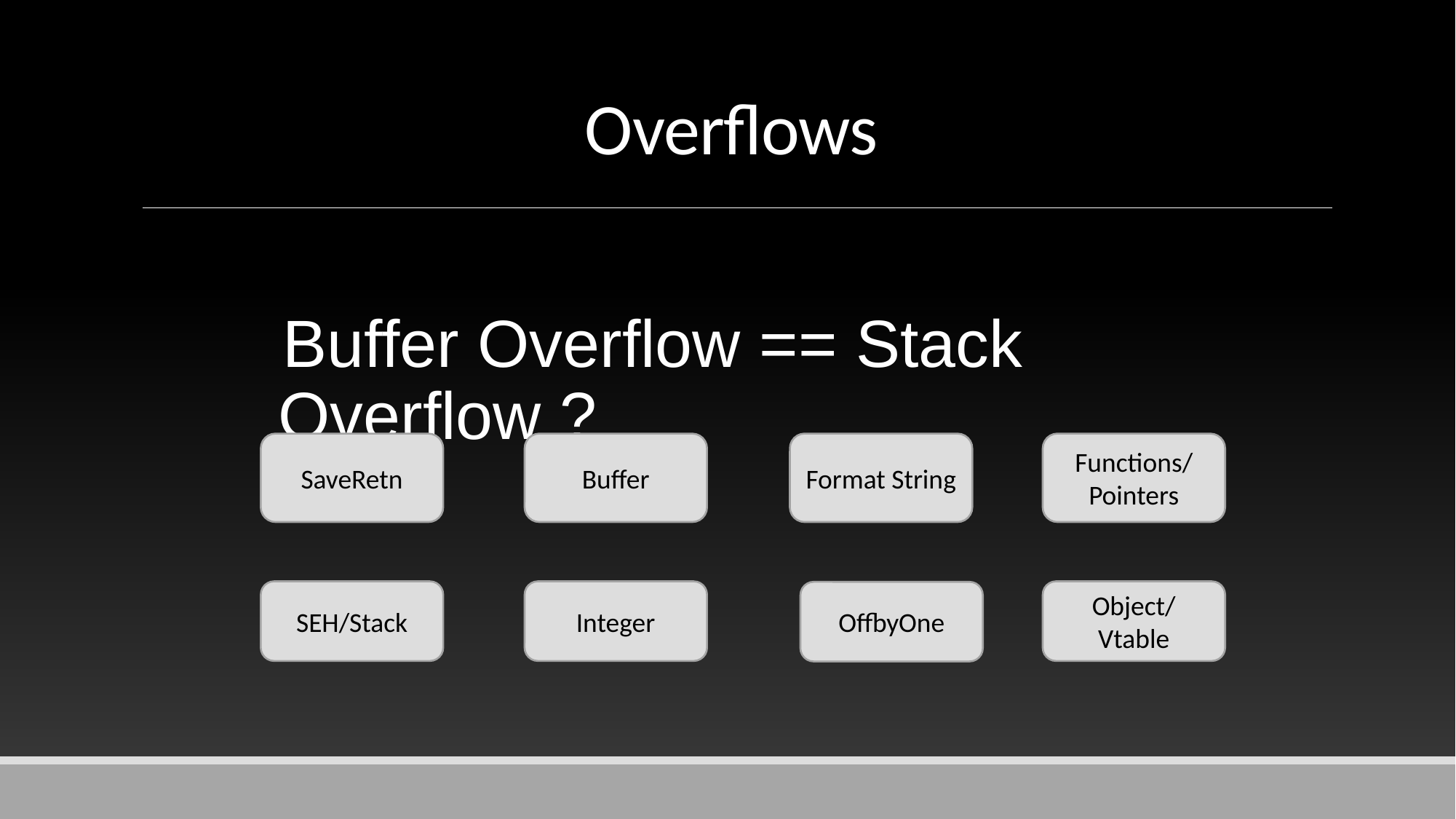

# Overflows
Buffer Overflow == Stack Overflow ?
Functions/ Pointers
SaveRetn
Buffer
Format String
SEH/Stack
Integer
Object/
Vtable
OffbyOne